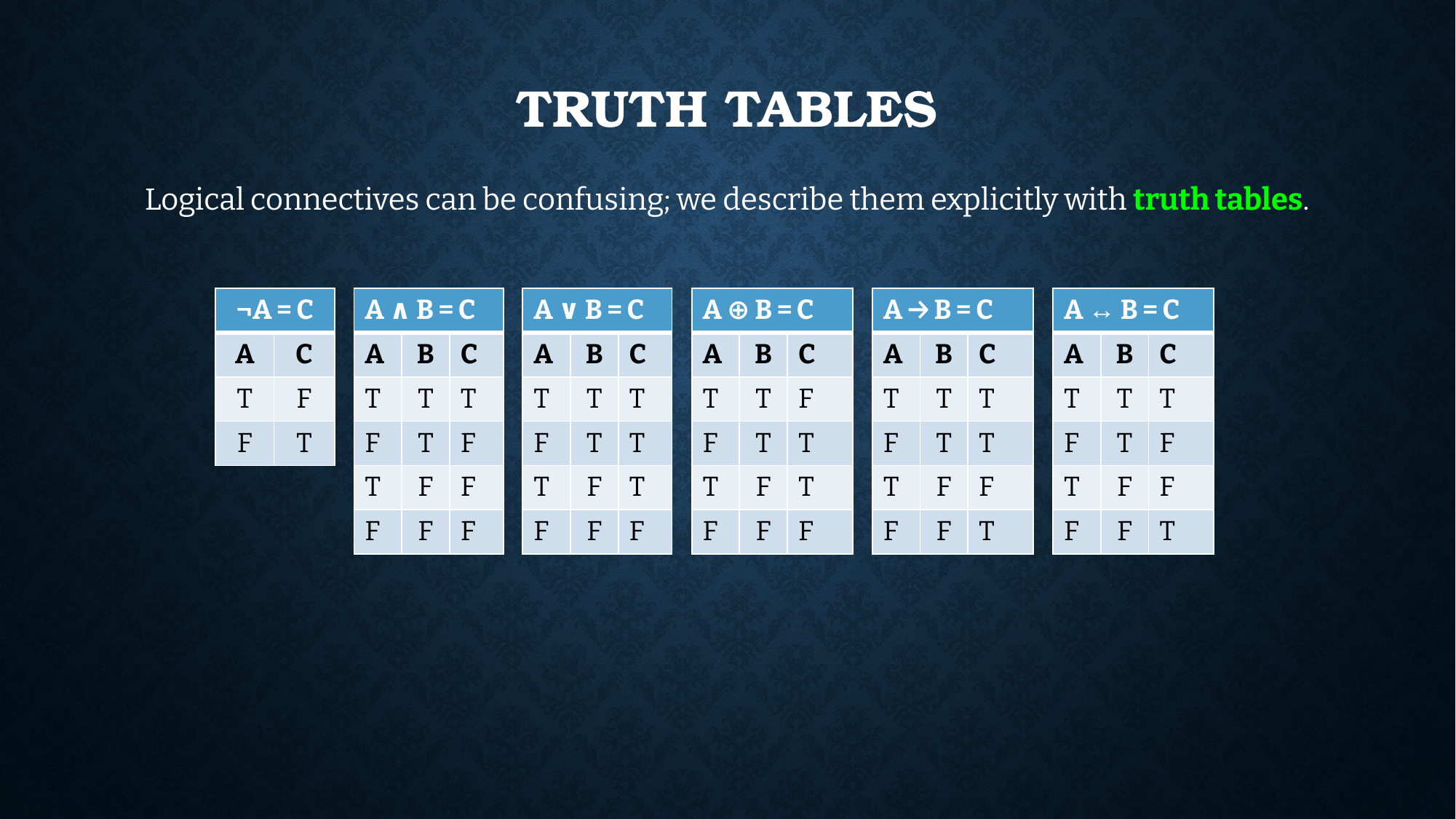

# Truth Tables
Logical connectives can be confusing; we describe them explicitly with truth tables.

| ¬A = C |  |
| --- | --- |
| A | C |
| T | F |
| F | T |
| A ∧ B = C |  |  |
| --- | --- | --- |
| A | B | C |
| T | T | T |
| F | T | F |
| T | F | F |
| F | F | F |
| A ∨ B = C |  |  |
| --- | --- | --- |
| A | B | C |
| T | T | T |
| F | T | T |
| T | F | T |
| F | F | F |
| A ⊕ B = C |  |  |
| --- | --- | --- |
| A | B | C |
| T | T | F |
| F | T | T |
| T | F | T |
| F | F | F |
| A → B = C |  |  |
| --- | --- | --- |
| A | B | C |
| T | T | T |
| F | T | T |
| T | F | F |
| F | F | T |
| A ↔ B = C |  |  |
| --- | --- | --- |
| A | B | C |
| T | T | T |
| F | T | F |
| T | F | F |
| F | F | T |